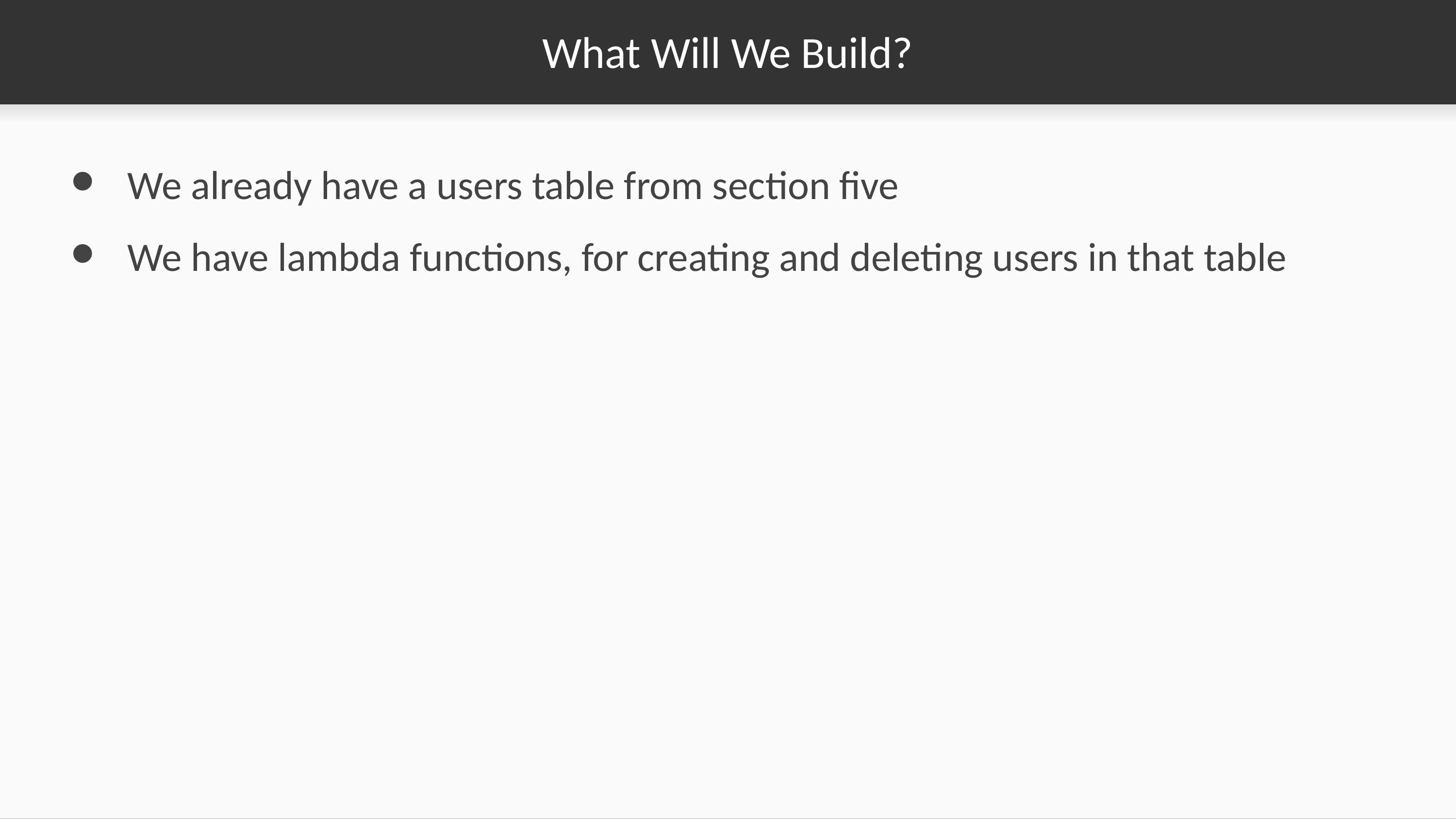

# What Will We Build?
We already have a users table from section five
We have lambda functions, for creating and deleting users in that table